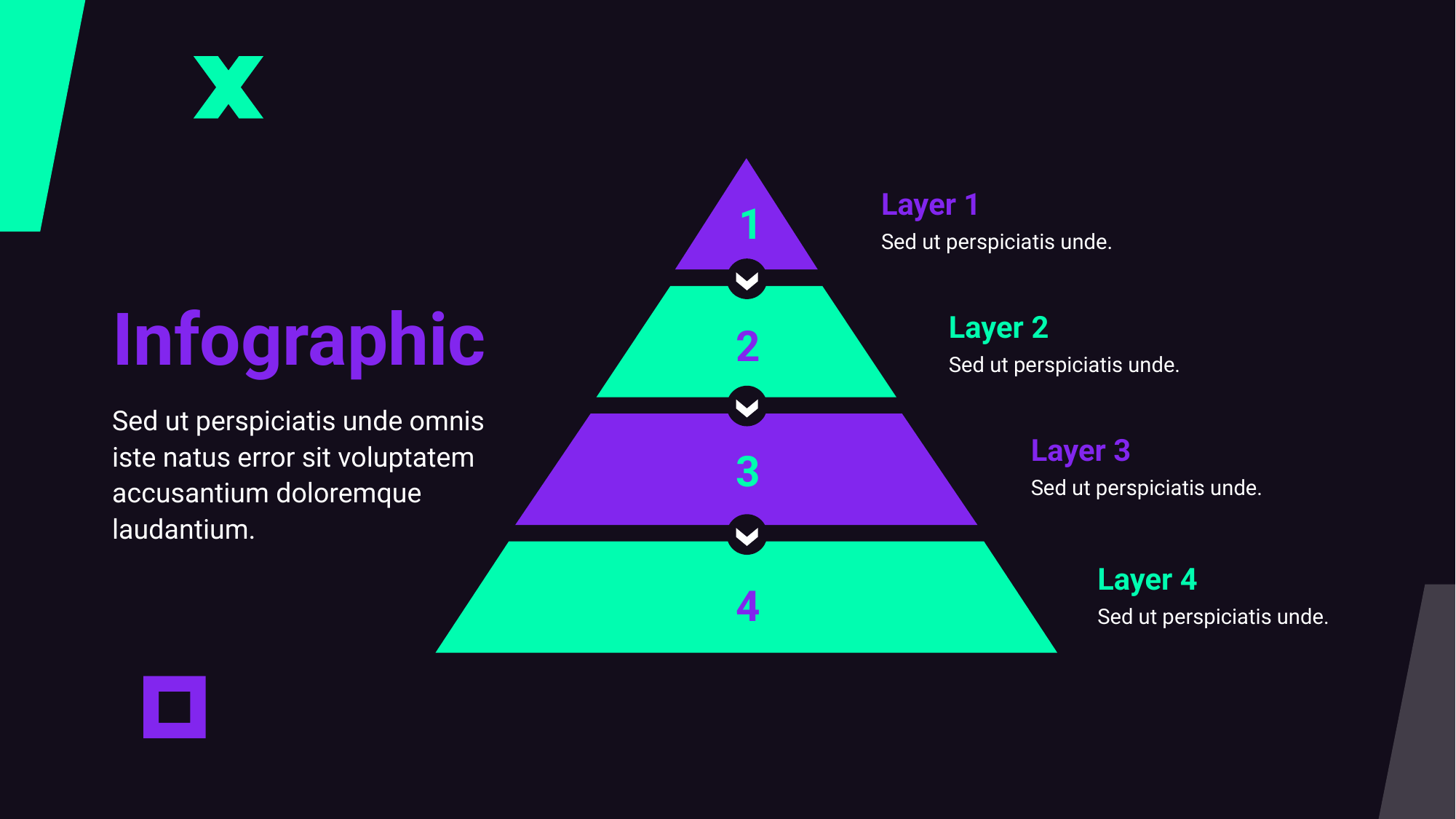

Layer 1
Infographic
1
Sed ut perspiciatis unde.

Layer 2

2
Sed ut perspiciatis unde.

Sed ut perspiciatis unde omnis iste natus error sit voluptatem accusantium doloremque laudantium.
Layer 3

3
Sed ut perspiciatis unde.

Layer 4

4

Sed ut perspiciatis unde.